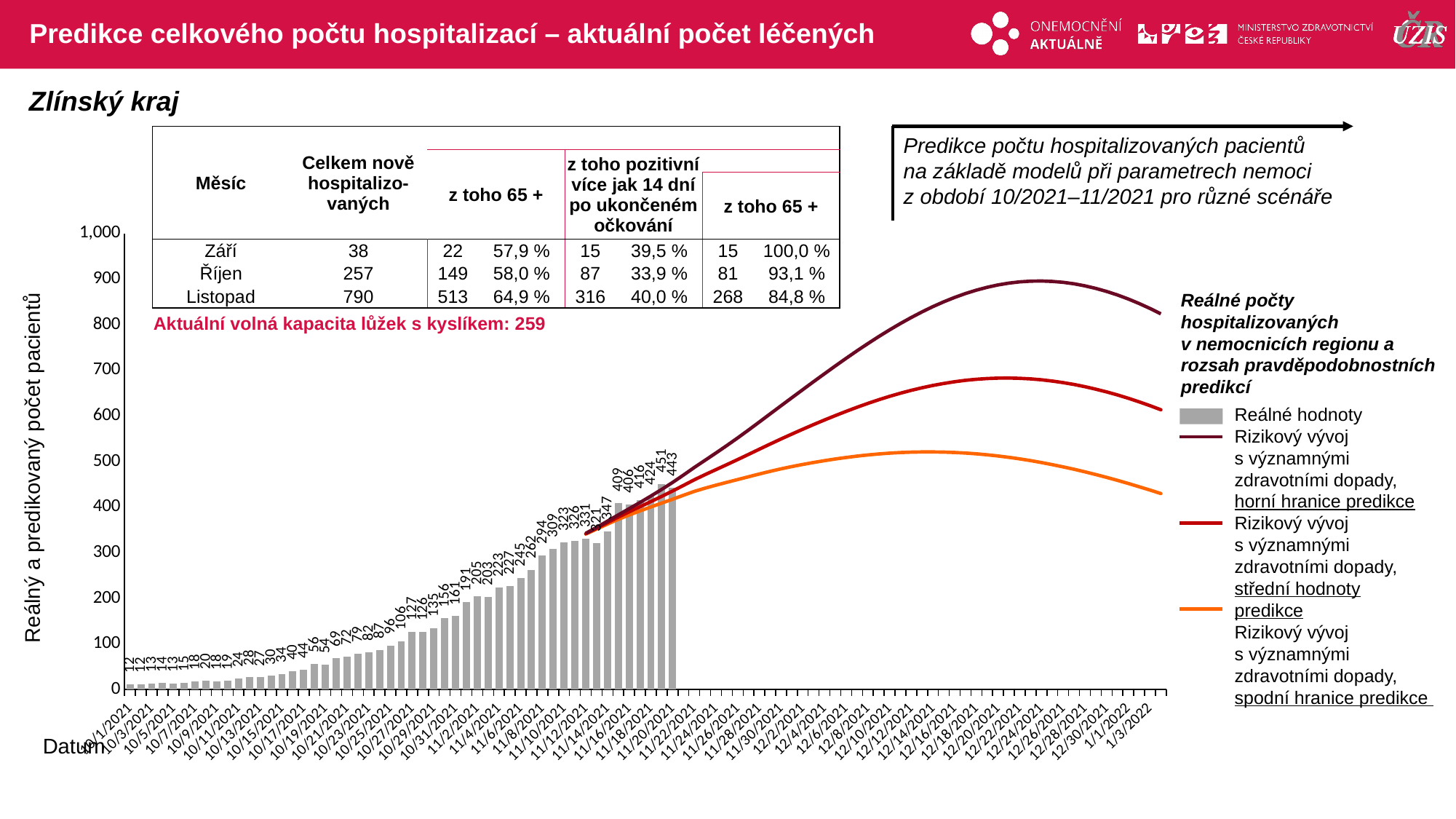

# Predikce celkového počtu hospitalizací – aktuální počet léčených
Zlínský kraj
| Měsíc | Celkem nově hospitalizo-vaných |  |  |  |  |  |  |
| --- | --- | --- | --- | --- | --- | --- | --- |
|  |  | z toho 65 + |  | z toho pozitivní více jak 14 dní po ukončeném očkování |  |  |  |
|  |  |  |  |  |  | z toho 65 + |  |
| Září | 38 | 22 | 57,9 % | 15 | 39,5 % | 15 | 100,0 % |
| Říjen | 257 | 149 | 58,0 % | 87 | 33,9 % | 81 | 93,1 % |
| Listopad | 790 | 513 | 64,9 % | 316 | 40,0 % | 268 | 84,8 % |
| Aktuální volná kapacita lůžek s kyslíkem: 259 |  |  |  |  |  |  |  |
Predikce počtu hospitalizovaných pacientů na základě modelů při parametrech nemoci z období 10/2021–11/2021 pro různé scénáře

### Chart

| Category |  |  |  |  |  |  |
|---|---|---|---|---|---|---|
| 44470 | 12.0 | None | None | None | None | None |
| 44471 | 12.0 | None | None | None | None | None |
| 44472 | 13.0 | None | None | None | None | None |
| 44473 | 14.0 | None | None | None | None | None |
| 44474 | 13.0 | None | None | None | None | None |
| 44475 | 15.0 | None | None | None | None | None |
| 44476 | 18.0 | None | None | None | None | None |
| 44477 | 20.0 | None | None | None | None | None |
| 44478 | 18.0 | None | None | None | None | None |
| 44479 | 19.0 | None | None | None | None | None |
| 44480 | 24.0 | None | None | None | None | None |
| 44481 | 28.0 | None | None | None | None | None |
| 44482 | 27.0 | None | None | None | None | None |
| 44483 | 30.0 | None | None | None | None | None |
| 44484 | 34.0 | None | None | None | None | None |
| 44485 | 40.0 | None | None | None | None | None |
| 44486 | 44.0 | None | None | None | None | None |
| 44487 | 56.0 | None | None | None | None | None |
| 44488 | 54.0 | None | None | None | None | None |
| 44489 | 69.0 | None | None | None | None | None |
| 44490 | 72.0 | None | None | None | None | None |
| 44491 | 79.0 | None | None | None | None | None |
| 44492 | 82.0 | None | None | None | None | None |
| 44493 | 87.0 | None | None | None | None | None |
| 44494 | 96.0 | None | None | None | None | None |
| 44495 | 106.0 | None | None | None | None | None |
| 44496 | 127.0 | None | None | None | None | None |
| 44497 | 126.0 | None | None | None | None | None |
| 44498 | 135.0 | None | None | None | None | None |
| 44499 | 156.0 | None | None | None | None | None |
| 44500 | 161.0 | None | None | None | None | None |
| 44501 | 191.0 | None | None | None | None | None |
| 44502 | 205.0 | None | None | None | None | None |
| 44503 | 203.0 | None | None | None | None | None |
| 44504 | 223.0 | None | None | None | None | None |
| 44505 | 227.0 | None | None | None | None | None |
| 44506 | 245.0 | None | None | None | None | None |
| 44507 | 262.0 | None | None | None | None | None |
| 44508 | 294.0 | None | None | None | None | None |
| 44509 | 309.0 | None | None | None | None | None |
| 44510 | 323.0 | None | None | None | None | None |
| 44511 | 326.0 | None | None | None | None | None |
| 44512 | 331.0 | None | 340.8709963714307 | 341.64668665069337 | 342.42732528712287 | None |
| 44513 | 321.0 | None | 351.7937297086656 | 353.6231982654408 | 355.47031752849534 | None |
| 44514 | 347.0 | None | 362.68949010775896 | 365.87155503051787 | 369.0966828382101 | None |
| 44515 | 409.0 | None | 373.12957487750003 | 377.97180121542436 | 382.90090896875995 | None |
| 44516 | 406.0 | None | 382.7062580146057 | 389.53144935754835 | 396.5120564585281 | None |
| 44517 | 416.0 | None | 391.62350540207115 | 400.75422477289555 | 410.1403029766011 | None |
| 44518 | 424.0 | None | 400.2809684767058 | 412.0447630453455 | 424.2022697526737 | None |
| 44519 | 451.0 | None | 408.84433842371686 | 423.5614741720407 | 438.8561818104004 | None |
| 44520 | 443.0 | None | 417.25690451707055 | 435.24680059366256 | 454.0507087429859 | None |
| 44521 | None | None | 425.97423686942415 | 447.54667320878025 | 470.22900707468517 | None |
| 44522 | None | None | 434.42015952067607 | 459.87996604060436 | 486.81154253552154 | None |
| 44523 | None | None | 441.58310781895864 | 471.223121944833 | 502.7687617930718 | None |
| 44524 | None | None | 448.07249979430014 | 482.1755669433712 | 518.6954511066465 | None |
| 44525 | None | None | 454.31910788805703 | 493.15195312597996 | 534.9946841454301 | None |
| 44526 | None | None | 460.46384047105107 | 504.2694820668998 | 551.7635878979409 | None |
| 44527 | None | None | 466.57402472623187 | 515.5505850553305 | 568.9821176616888 | None |
| 44528 | None | None | 472.5931720212782 | 526.9246894035039 | 586.566951380082 | None |
| 44529 | None | None | 478.44996416414915 | 538.2989562772755 | 604.4038062498157 | None |
| 44530 | None | None | 483.8497409024243 | 549.3642112663905 | 622.1677180547129 | None |
| 44531 | None | None | 488.8360054082506 | 560.1345211942707 | 639.840580897829 | None |
| 44532 | None | None | 493.474813087877 | 570.6542614476471 | 657.4409227686991 | None |
| 44533 | None | None | 497.7982725712095 | 580.9290879924251 | 674.9423500548392 | None |
| 44534 | None | None | 501.7599966033847 | 590.8817892389022 | 692.229801506928 | None |
| 44535 | None | None | 505.4396518927 | 600.5643280401748 | 709.3192942417538 | None |
| 44536 | None | None | 508.77269785503995 | 609.8897193337976 | 726.0920232813378 | None |
| 44537 | None | None | 511.77781946778066 | 618.8504928292143 | 742.5037176068497 | None |
| 44538 | None | None | 514.3298644716398 | 627.29812880118 | 758.3707553240189 | None |
| 44539 | None | None | 516.4876128604319 | 635.2671103925907 | 773.6906327614557 | None |
| 44540 | None | None | 518.2934709287199 | 642.7745162890277 | 788.4416314375985 | None |
| 44541 | None | None | 519.5710198487945 | 649.619836019293 | 802.3850733532081 | None |
| 44542 | None | None | 520.4432240076815 | 655.9010699550813 | 815.5795556282941 | None |
| 44543 | None | None | 520.9276825296142 | 661.6143625968451 | 827.9851514314183 | None |
| 44544 | None | None | 520.9516140958584 | 666.6661065540047 | 839.4727811212 | None |
| 44545 | None | None | 520.5376622989938 | 671.0588595394104 | 850.0104355873441 | None |
| 44546 | None | None | 519.7020768100492 | 674.7900293998508 | 859.562568159512 | None |
| 44547 | None | None | 518.4760279585844 | 677.8746890477352 | 868.1146120289358 | None |
| 44548 | None | None | 516.7415659505779 | 680.1787899138817 | 875.5036307362327 | None |
| 44549 | None | None | 514.6035701517288 | 681.7938053048056 | 881.7958360593295 | None |
| 44550 | None | None | 512.0675524500649 | 682.7130682194545 | 886.9616063613312 | None |
| 44551 | None | None | 509.07549855598745 | 682.8680852036132 | 890.9124130158385 | None |
| 44552 | None | None | 505.6348581620272 | 682.2569235013596 | 893.6287282182259 | None |
| 44553 | None | None | 501.85278156304446 | 680.9801826428057 | 895.1978395246306 | None |
| 44554 | None | None | 497.6904414741 | 678.9938597019179 | 895.5653345563577 | None |
| 44555 | None | None | 493.0698805713484 | 676.2166064837944 | 894.6428207350357 | None |
| 44556 | None | None | 488.1745115818707 | 672.8302094368486 | 892.608413278901 | None |
| 44557 | None | None | 482.9663602131827 | 668.796764153105 | 889.4238418327436 | None |
| 44558 | None | None | 477.2711666146221 | 663.9430731881362 | 884.9181222005024 | None |
| 44559 | None | None | 471.3232050110922 | 658.5071233952649 | 879.3356583944778 | None |
| 44560 | None | None | 465.1267171379674 | 652.4973201534578 | 872.6932110038406 | None |
| 44561 | None | None | 458.6370755333557 | 645.8750537077275 | 864.9637898556737 | None |
| 44562 | None | None | 451.7645754897535 | 638.549263557479 | 856.0618380386846 | None |
| 44563 | None | None | 444.6365289847795 | 630.6617404770852 | 846.1517041403272 | None |
| 44564 | None | None | 437.3085218018891 | 622.277673067558 | 835.3173070910404 | None |
| 44565 | None | None | 429.7527772270342 | 613.3799603974821 | 823.5622771193985 | None |
Reálné počty hospitalizovaných v nemocnicích regionu a rozsah pravděpodobnostních predikcí
Reálné hodnoty
Rizikový vývoj s významnými zdravotními dopady, horní hranice predikce Rizikový vývoj s významnými zdravotními dopady, střední hodnoty predikce
Rizikový vývoj s významnými zdravotními dopady, spodní hranice predikce

Reálný a predikovaný počet pacientů
Datum